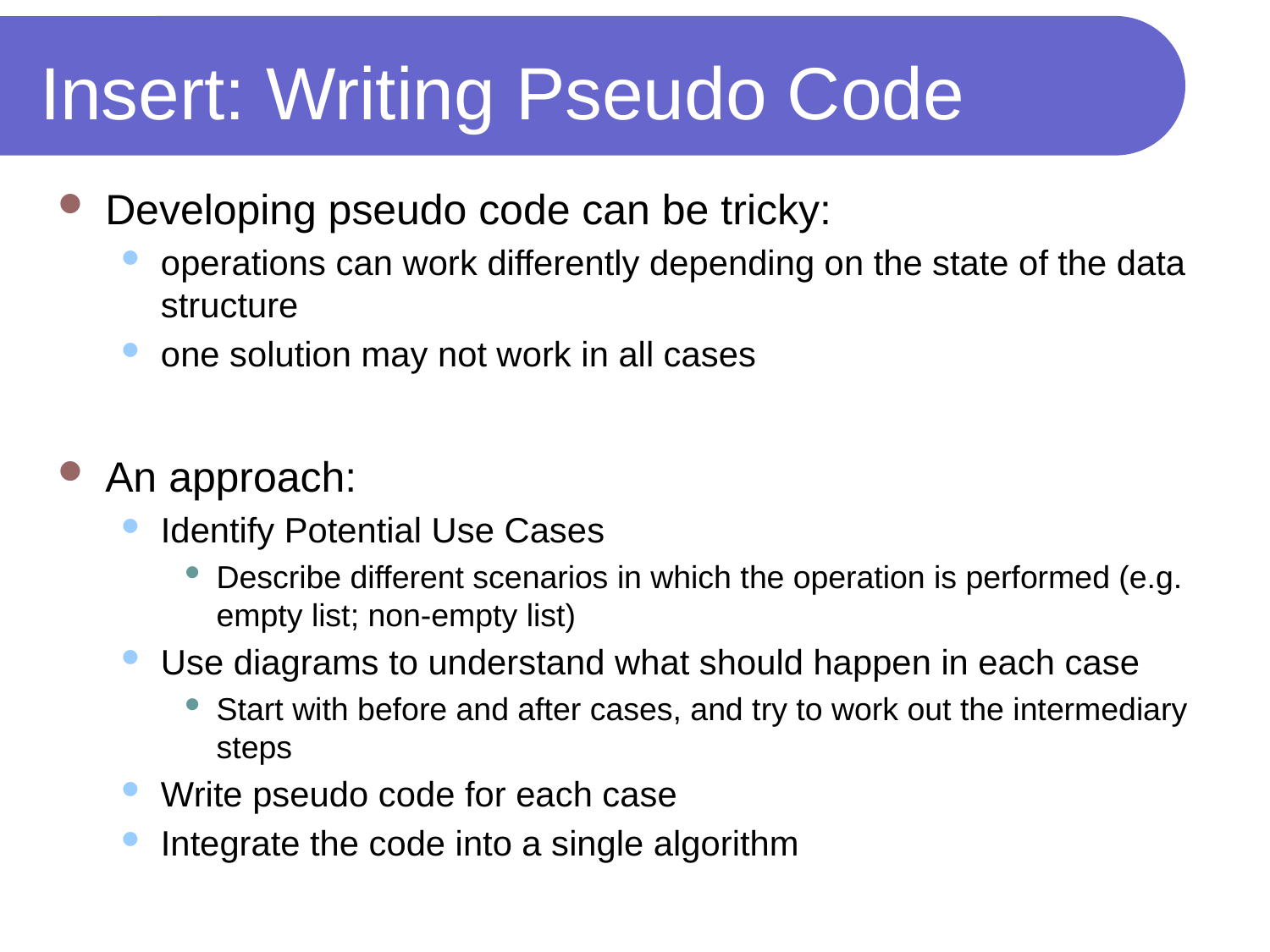

# Insert: Writing Pseudo Code
Developing pseudo code can be tricky:
operations can work differently depending on the state of the data structure
one solution may not work in all cases

An approach:
Identify Potential Use Cases
Describe different scenarios in which the operation is performed (e.g. empty list; non-empty list)
Use diagrams to understand what should happen in each case
Start with before and after cases, and try to work out the intermediary steps
Write pseudo code for each case
Integrate the code into a single algorithm